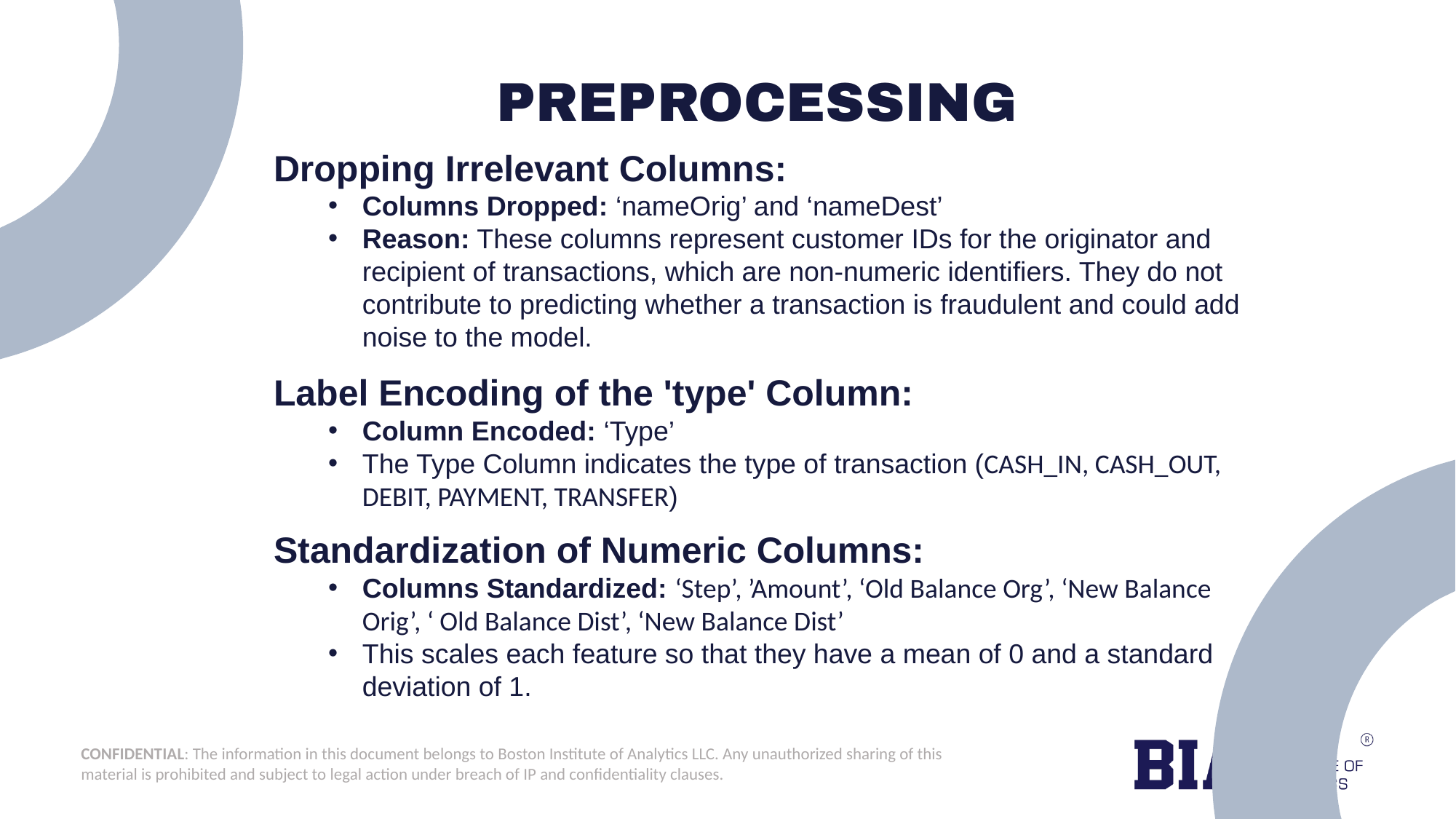

PREPROCESSING
Dropping Irrelevant Columns:
Columns Dropped: ‘nameOrig’ and ‘nameDest’
Reason: These columns represent customer IDs for the originator and recipient of transactions, which are non-numeric identifiers. They do not contribute to predicting whether a transaction is fraudulent and could add noise to the model.
Label Encoding of the 'type' Column:
Column Encoded: ‘Type’
The Type Column indicates the type of transaction (CASH_IN, CASH_OUT, DEBIT, PAYMENT, TRANSFER)

Standardization of Numeric Columns:
Columns Standardized: ‘Step’, ’Amount’, ‘Old Balance Org’, ‘New Balance Orig’, ‘ Old Balance Dist’, ‘New Balance Dist’
This scales each feature so that they have a mean of 0 and a standard deviation of 1.